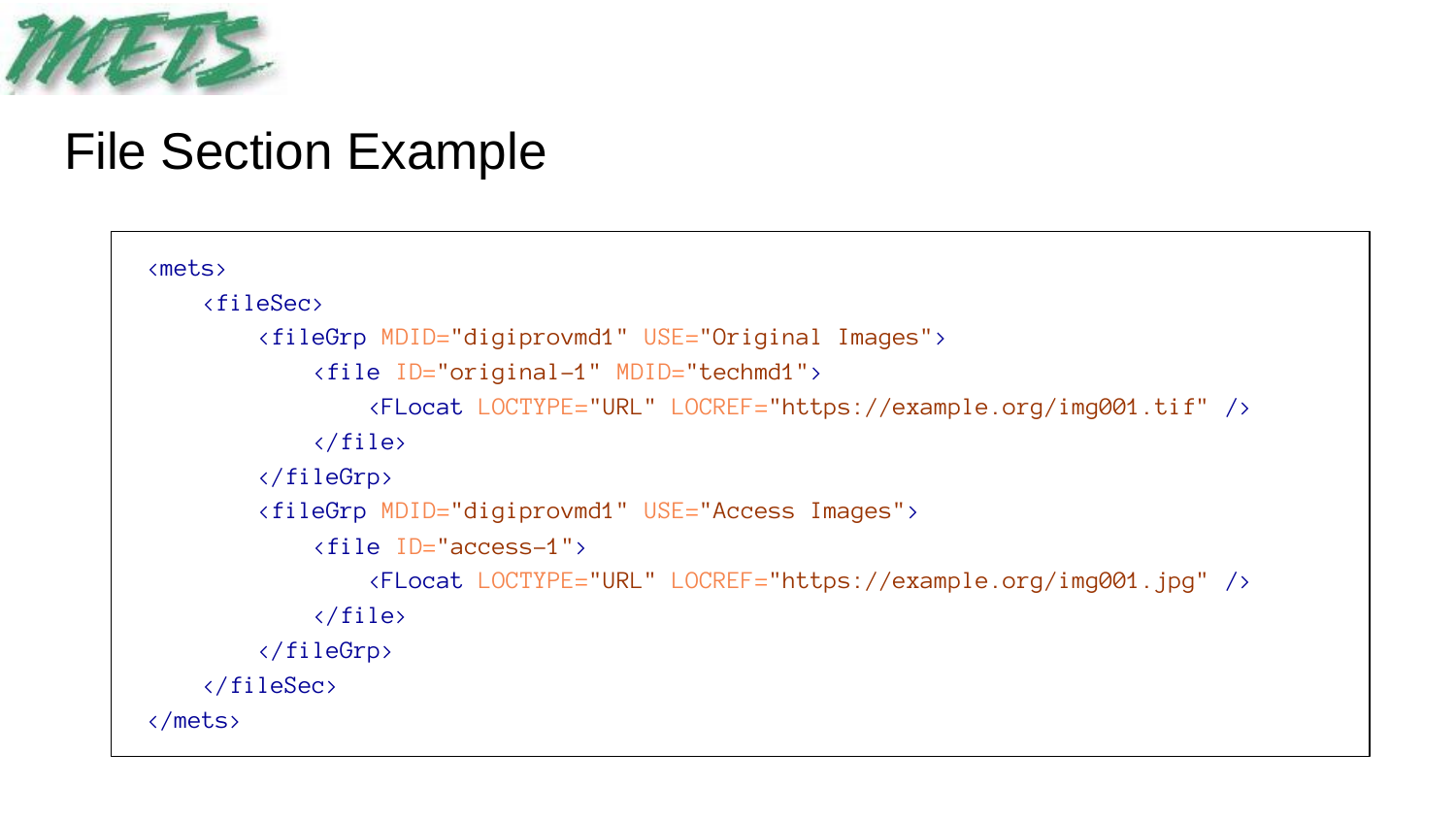

# File Section Example
<mets>
    <fileSec>
        <fileGrp MDID="digiprovmd1" USE="Original Images">
            <file ID="original-1" MDID="techmd1">
                <FLocat LOCTYPE="URL" LOCREF="https://example.org/img001.tif" />
            </file>
        </fileGrp>
        <fileGrp MDID="digiprovmd1" USE="Access Images">
            <file ID="access-1">
                <FLocat LOCTYPE="URL" LOCREF="https://example.org/img001.jpg" />
            </file>
        </fileGrp>
    </fileSec>
</mets>